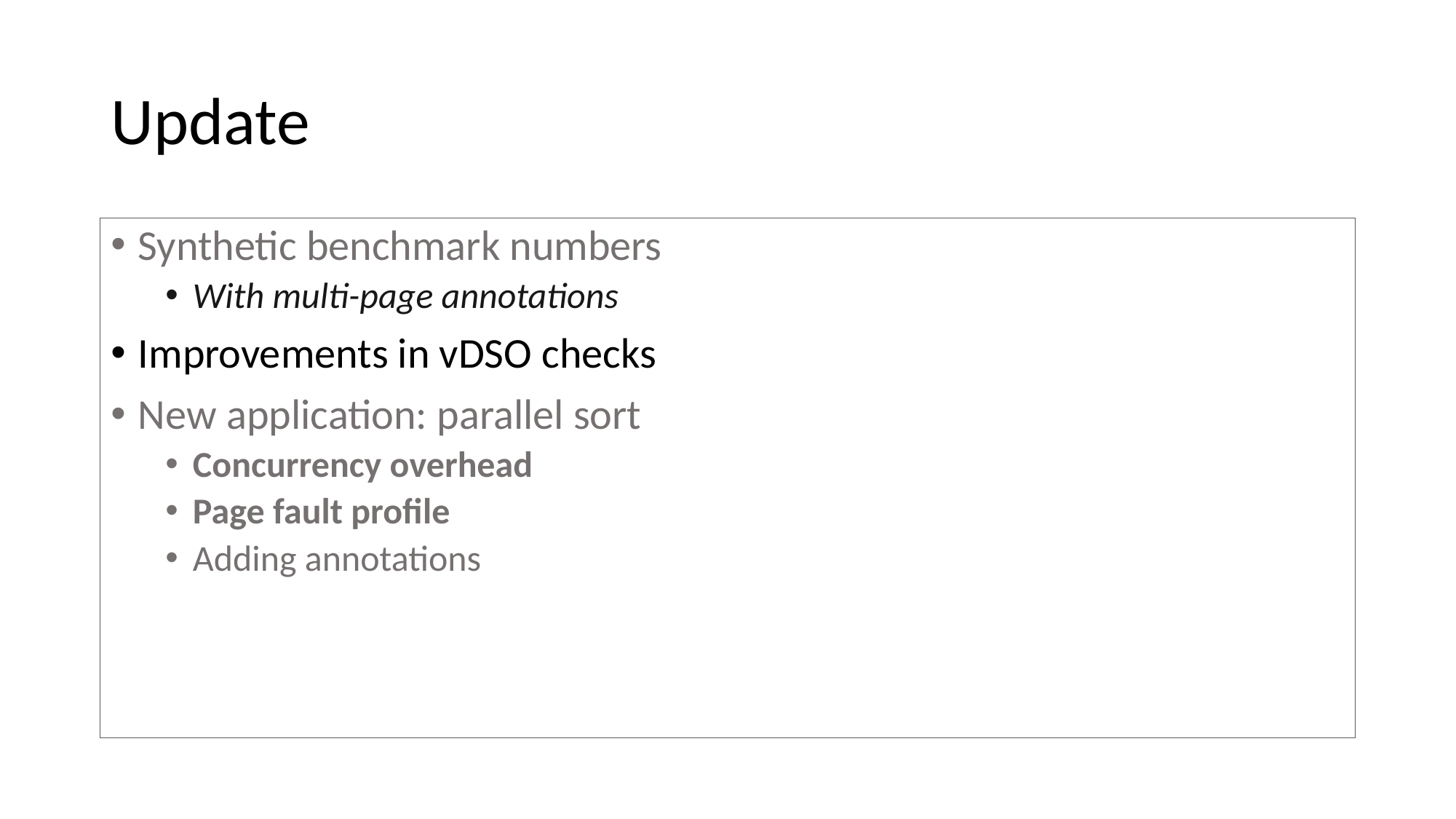

# Update
Synthetic benchmark numbers
With multi-page annotations
Improvements in vDSO checks
New application: parallel sort
Concurrency overhead
Page fault profile
Adding annotations